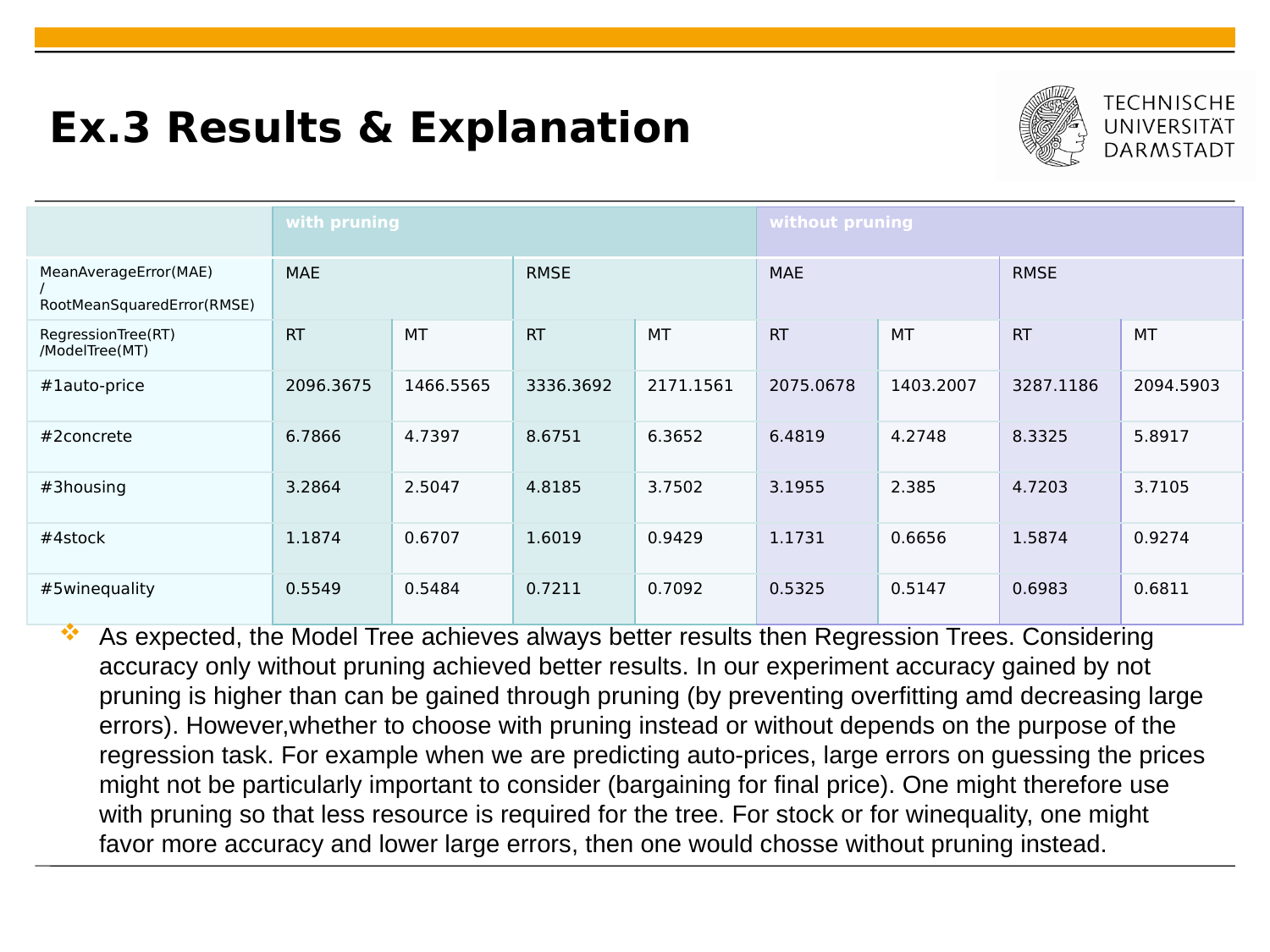

# Ex.3 Results & Explanation
|  | with pruning |  |  |  | without pruning |  |  |  |
| --- | --- | --- | --- | --- | --- | --- | --- | --- |
| MeanAverageError(MAE) /RootMeanSquaredError(RMSE) | MAE |  | RMSE |  | MAE |  | RMSE |  |
| RegressionTree(RT) /ModelTree(MT) | RT | MT | RT | MT | RT | MT | RT | MT |
| #1auto-price | 2096.3675 | 1466.5565 | 3336.3692 | 2171.1561 | 2075.0678 | 1403.2007 | 3287.1186 | 2094.5903 |
| #2concrete | 6.7866 | 4.7397 | 8.6751 | 6.3652 | 6.4819 | 4.2748 | 8.3325 | 5.8917 |
| #3housing | 3.2864 | 2.5047 | 4.8185 | 3.7502 | 3.1955 | 2.385 | 4.7203 | 3.7105 |
| #4stock | 1.1874 | 0.6707 | 1.6019 | 0.9429 | 1.1731 | 0.6656 | 1.5874 | 0.9274 |
| #5winequality | 0.5549 | 0.5484 | 0.7211 | 0.7092 | 0.5325 | 0.5147 | 0.6983 | 0.6811 |
As expected, the Model Tree achieves always better results then Regression Trees. Considering accuracy only without pruning achieved better results. In our experiment accuracy gained by not pruning is higher than can be gained through pruning (by preventing overfitting amd decreasing large errors). However,whether to choose with pruning instead or without depends on the purpose of the regression task. For example when we are predicting auto-prices, large errors on guessing the prices might not be particularly important to consider (bargaining for final price). One might therefore use with pruning so that less resource is required for the tree. For stock or for winequality, one might favor more accuracy and lower large errors, then one would chosse without pruning instead.